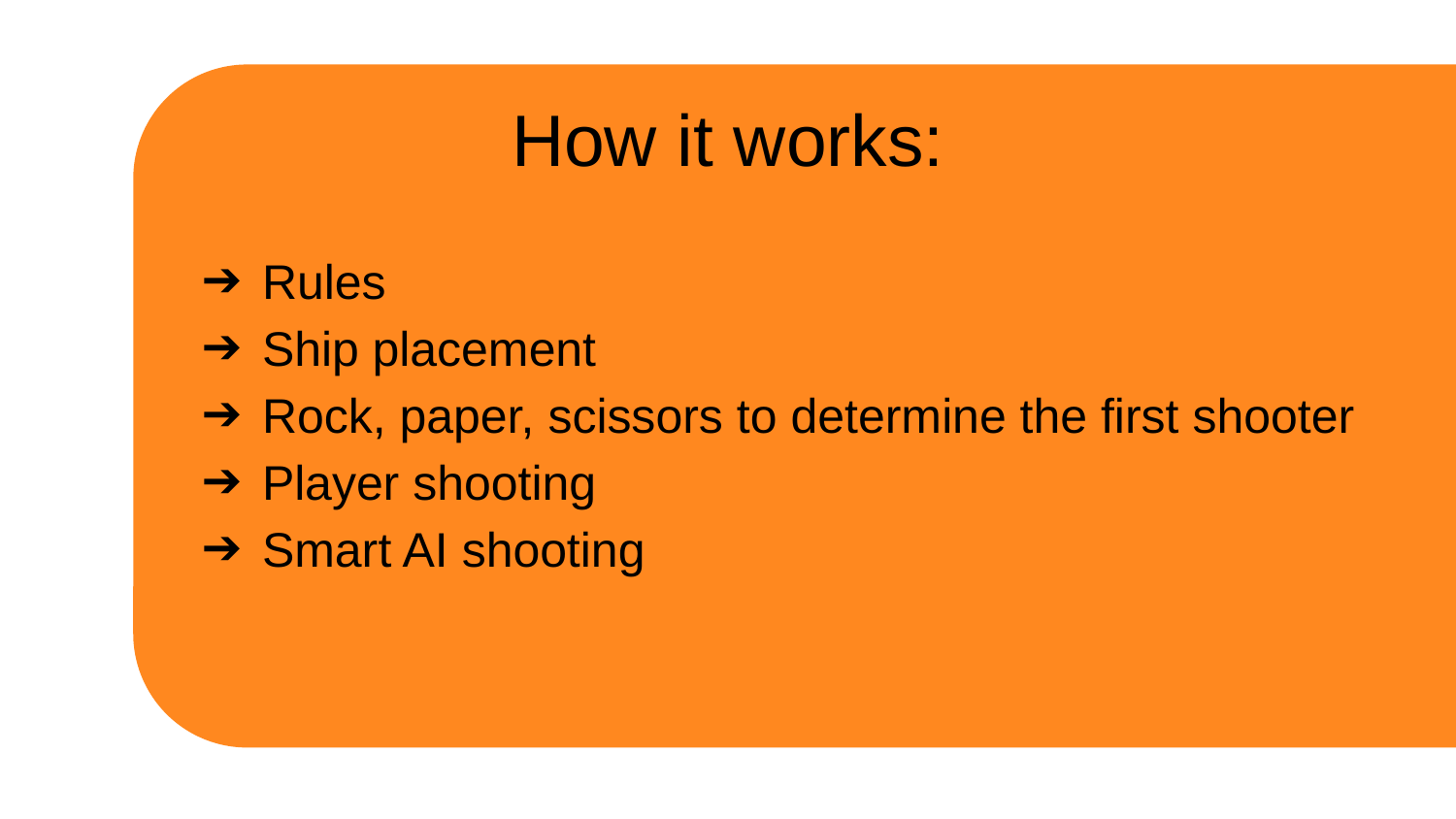

# How it works:
Rules
Ship placement
Rock, paper, scissors to determine the first shooter
Player shooting
Smart AI shooting